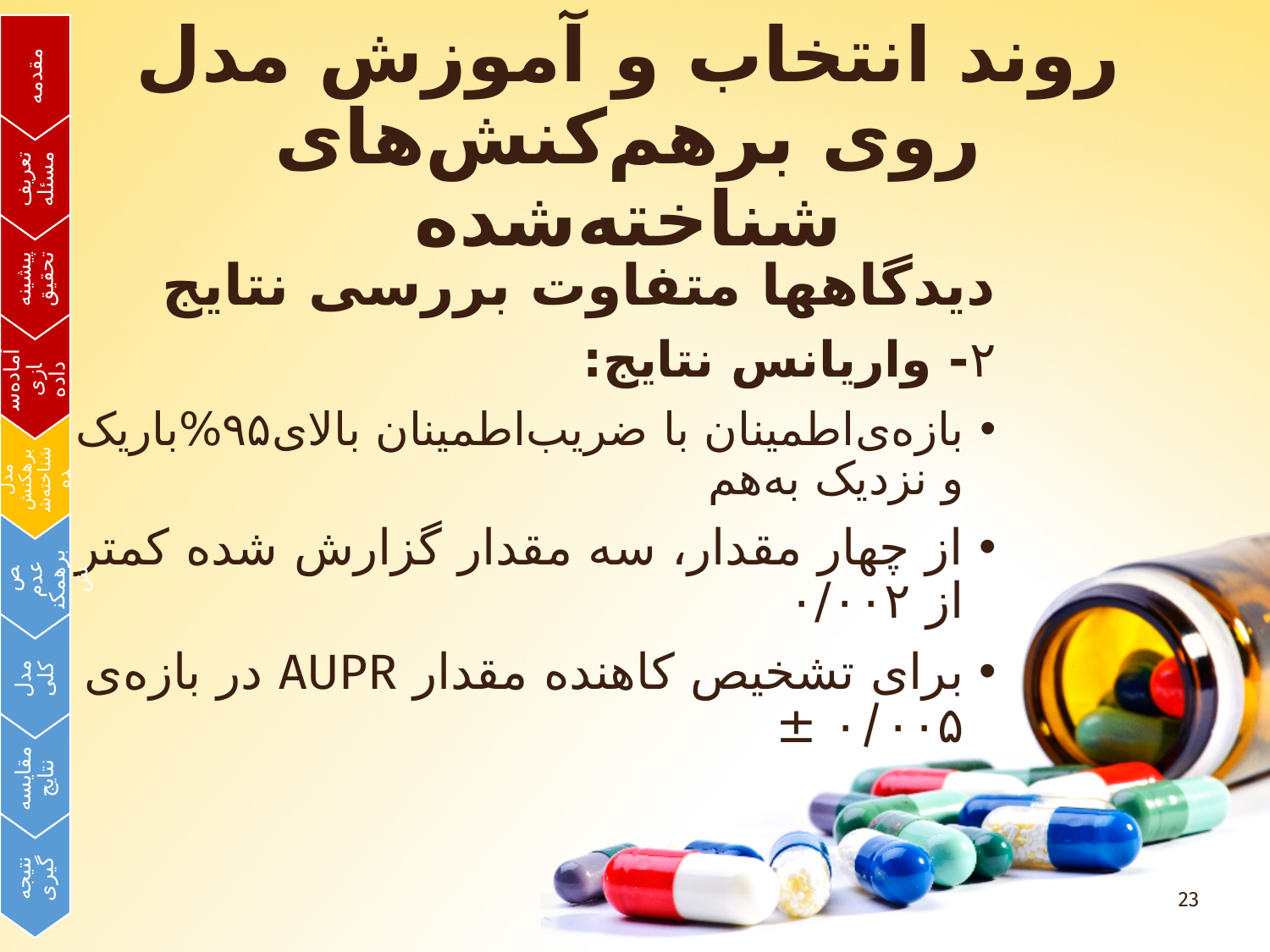

# روند انتخاب و آموزش مدل روی برهم‌کنش‌های شناخته‌شده
دیدگاهها متفاوت بررسی نتایج
۲- واریانس نتایج:
بازه‌ی‌اطمینان با ضریب‌اطمینان بالای۹۵%باریک و نزدیک به‌هم
از چهار مقدار، سه مقدار گزارش شده کمتر از ۰/۰۰۲
برای تشخیص کاهنده مقدار AUPR در بازه‌ی‎ ۰/۰۰۵ ±
مقایسه نتایج
مدل کلی
تشخیص عدم برهمکنش
پیشینه تحقیق
نتیجه گیری
مدل برهکنش شناخته‌شده
آماده‌سازی داده
تعریف مسئله
مقدمه
23